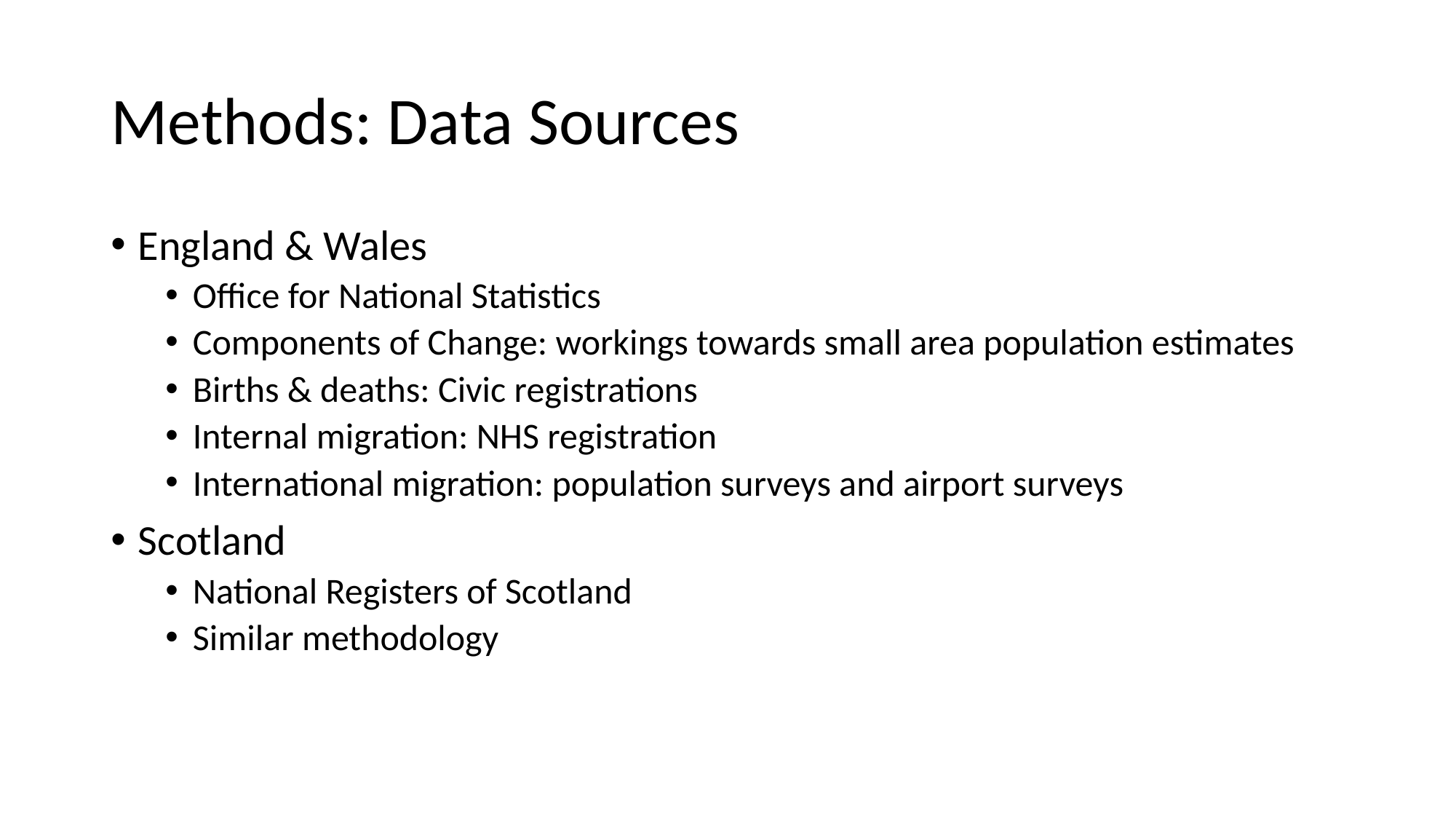

# Methods: Data Sources
England & Wales
Office for National Statistics
Components of Change: workings towards small area population estimates
Births & deaths: Civic registrations
Internal migration: NHS registration
International migration: population surveys and airport surveys
Scotland
National Registers of Scotland
Similar methodology